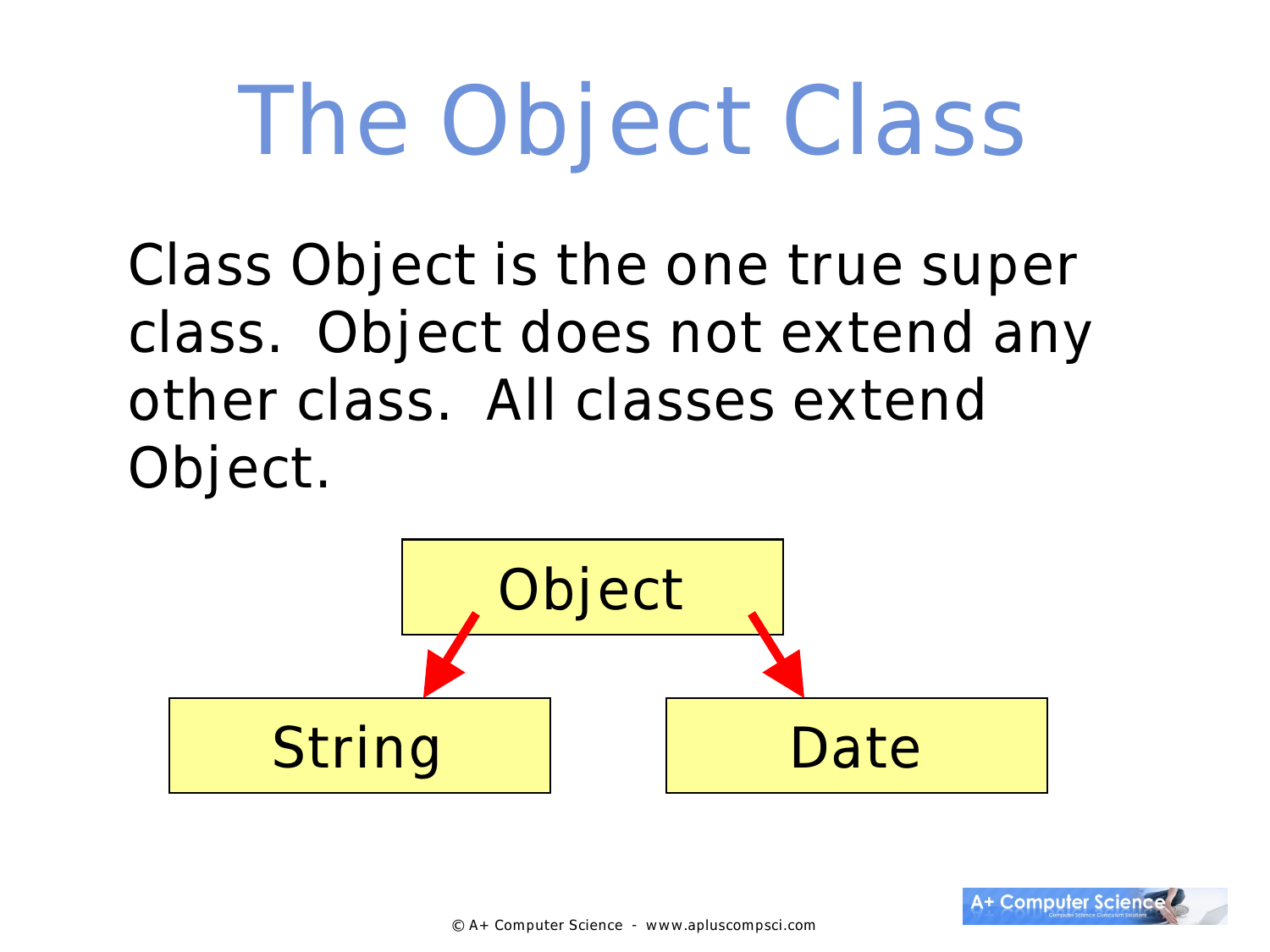

The Object Class
Class Object is the one true super class.  Object does not extend any other class.  All classes extend Object.
Object

String
Date

© A+ Computer Science  -  www.apluscompsci.com